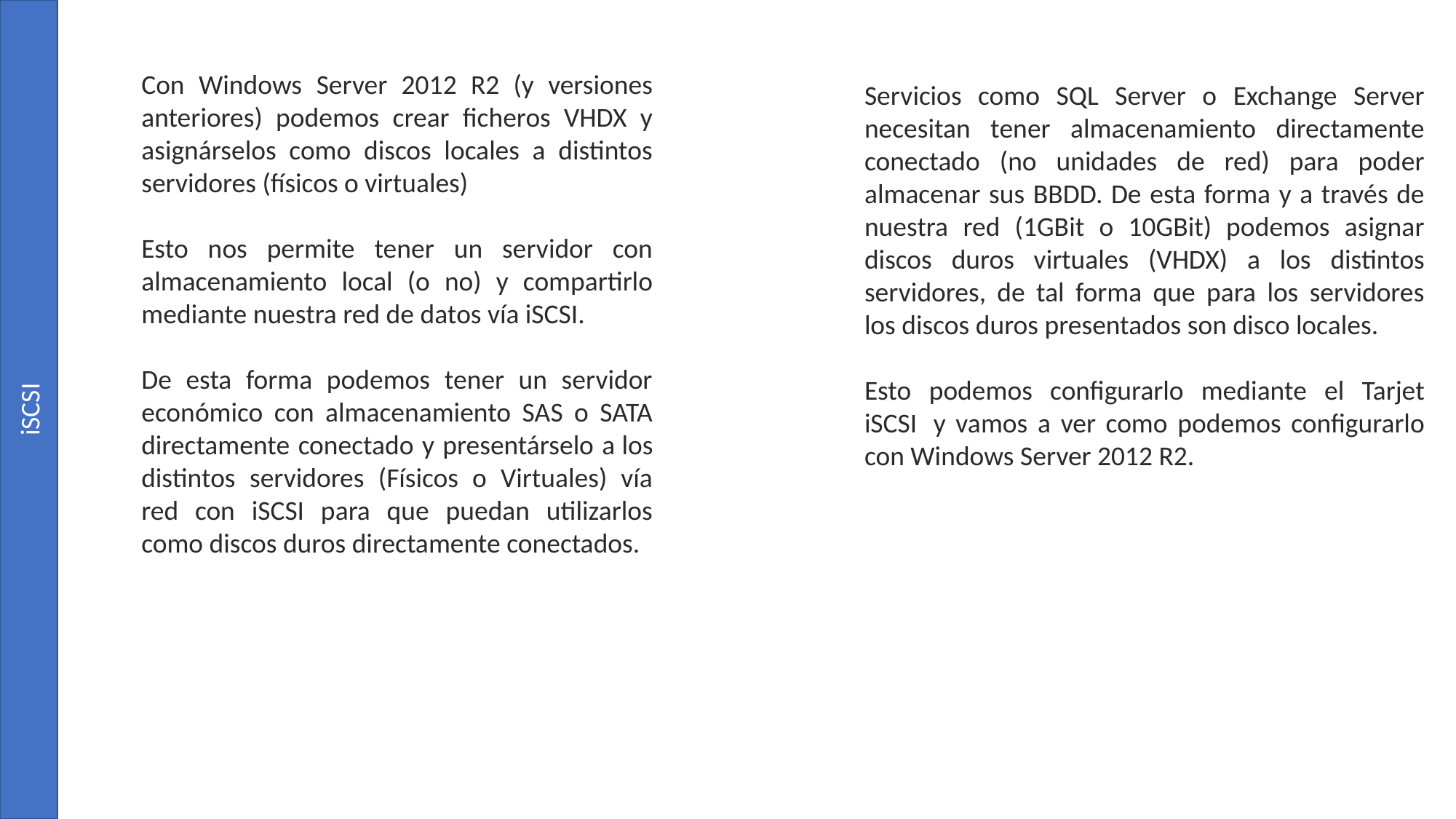

Servicios como SQL Server o Exchange Server necesitan tener almacenamiento directamente conectado (no unidades de red) para poder almacenar sus BBDD. De esta forma y a través de nuestra red (1GBit o 10GBit) podemos asignar discos duros virtuales (VHDX) a los distintos servidores, de tal forma que para los servidores los discos duros presentados son disco locales.

Esto podemos configurarlo mediante el Tarjet iSCSI  y vamos a ver como podemos configurarlo con Windows Server 2012 R2.
Con Windows Server 2012 R2 (y versiones anteriores) podemos crear ficheros VHDX y asignárselos como discos locales a distintos servidores (físicos o virtuales)

Esto nos permite tener un servidor con almacenamiento local (o no) y compartirlo mediante nuestra red de datos vía iSCSI.

De esta forma podemos tener un servidor económico con almacenamiento SAS o SATA directamente conectado y presentárselo a los distintos servidores (Físicos o Virtuales) vía red con iSCSI para que puedan utilizarlos como discos duros directamente conectados.
iSCSI